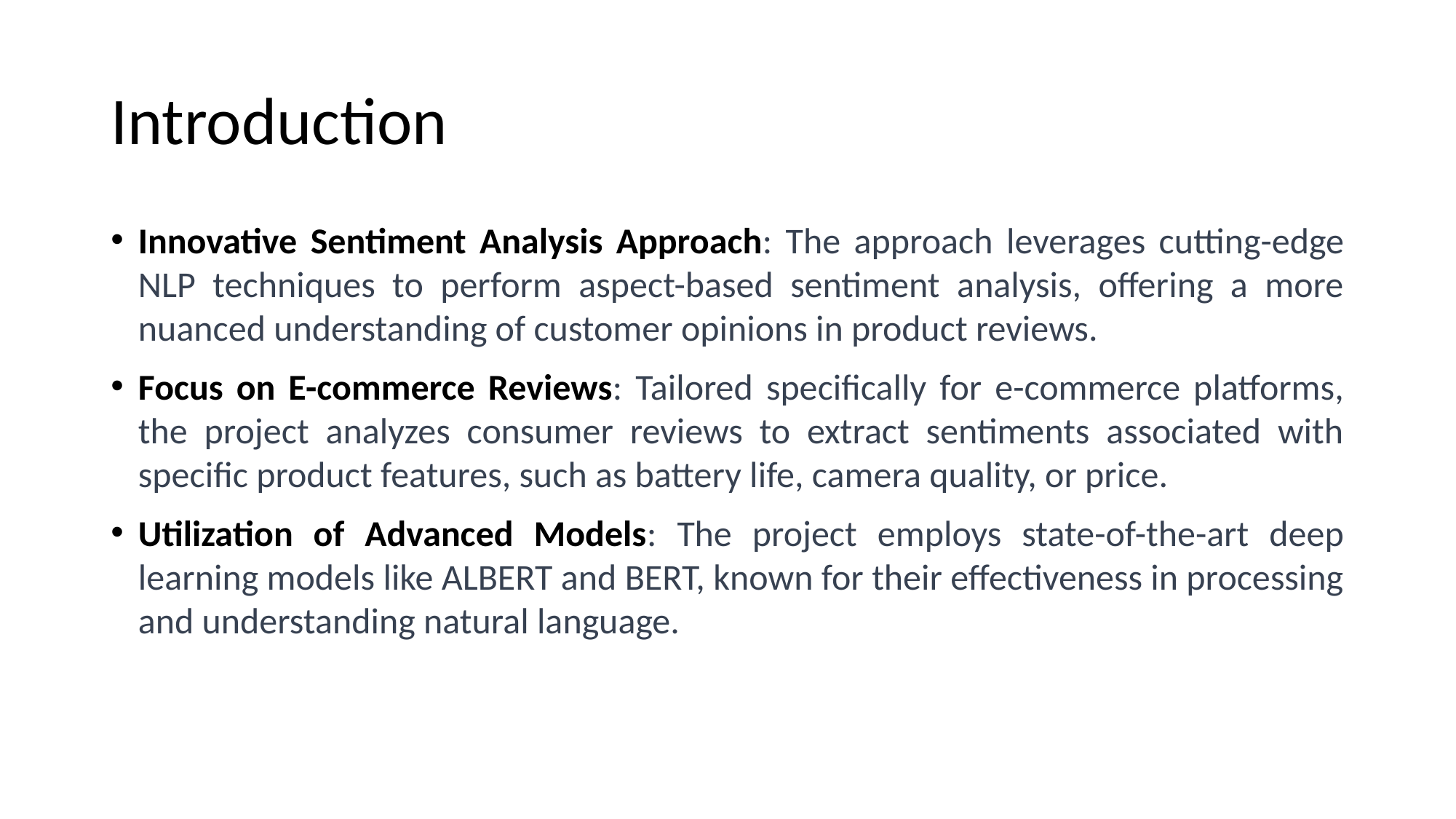

# Introduction
Innovative Sentiment Analysis Approach: The approach leverages cutting-edge NLP techniques to perform aspect-based sentiment analysis, offering a more nuanced understanding of customer opinions in product reviews.
Focus on E-commerce Reviews: Tailored specifically for e-commerce platforms, the project analyzes consumer reviews to extract sentiments associated with specific product features, such as battery life, camera quality, or price.
Utilization of Advanced Models: The project employs state-of-the-art deep learning models like ALBERT and BERT, known for their effectiveness in processing and understanding natural language.